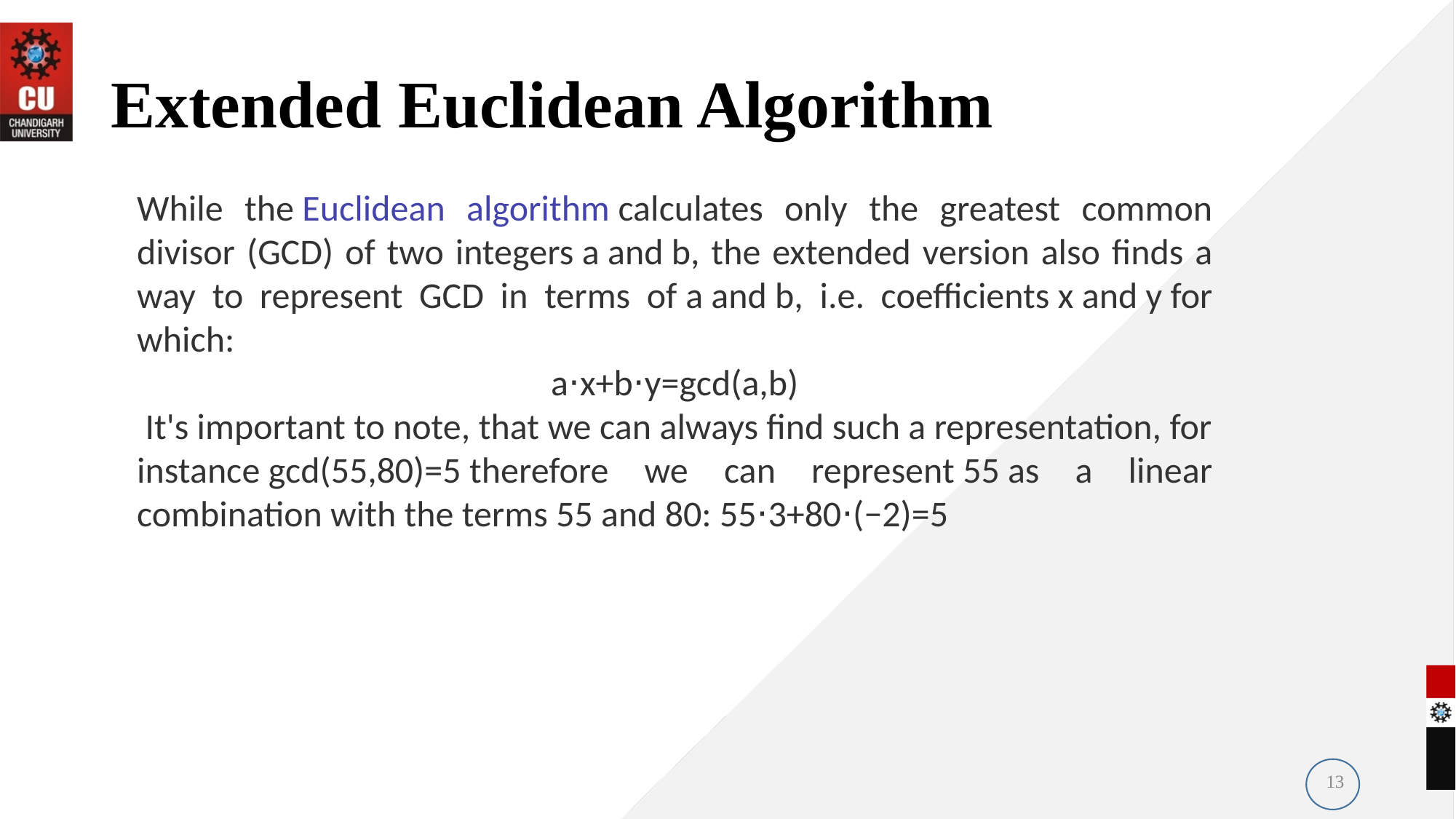

# Extended Euclidean Algorithm
While the Euclidean algorithm calculates only the greatest common divisor (GCD) of two integers a and b, the extended version also finds a way to represent GCD in terms of a and b, i.e. coefficients x and y for which:
a⋅x+b⋅y=gcd(a,b)
 It's important to note, that we can always find such a representation, for instance gcd(55,80)=5 therefore we can represent 55 as a linear combination with the terms 55 and 80: 55⋅3+80⋅(−2)=5

13